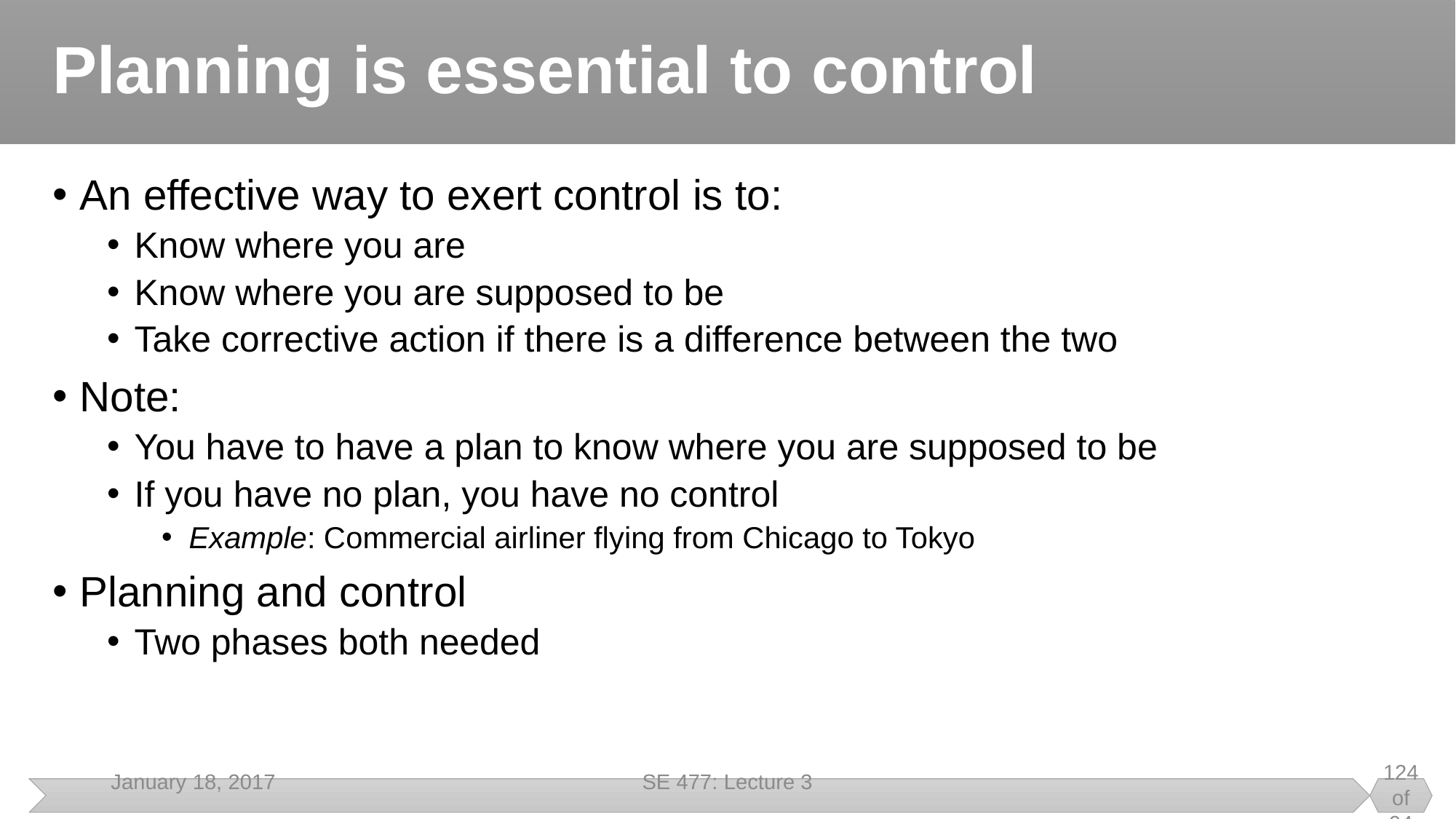

# Planning is essential to control
An effective way to exert control is to:
Know where you are
Know where you are supposed to be
Take corrective action if there is a difference between the two
Note:
You have to have a plan to know where you are supposed to be
If you have no plan, you have no control
Example: Commercial airliner ﬂying from Chicago to Tokyo
Planning and control
Two phases both needed
January 18, 2017
SE 477: Lecture 3
124 of 94